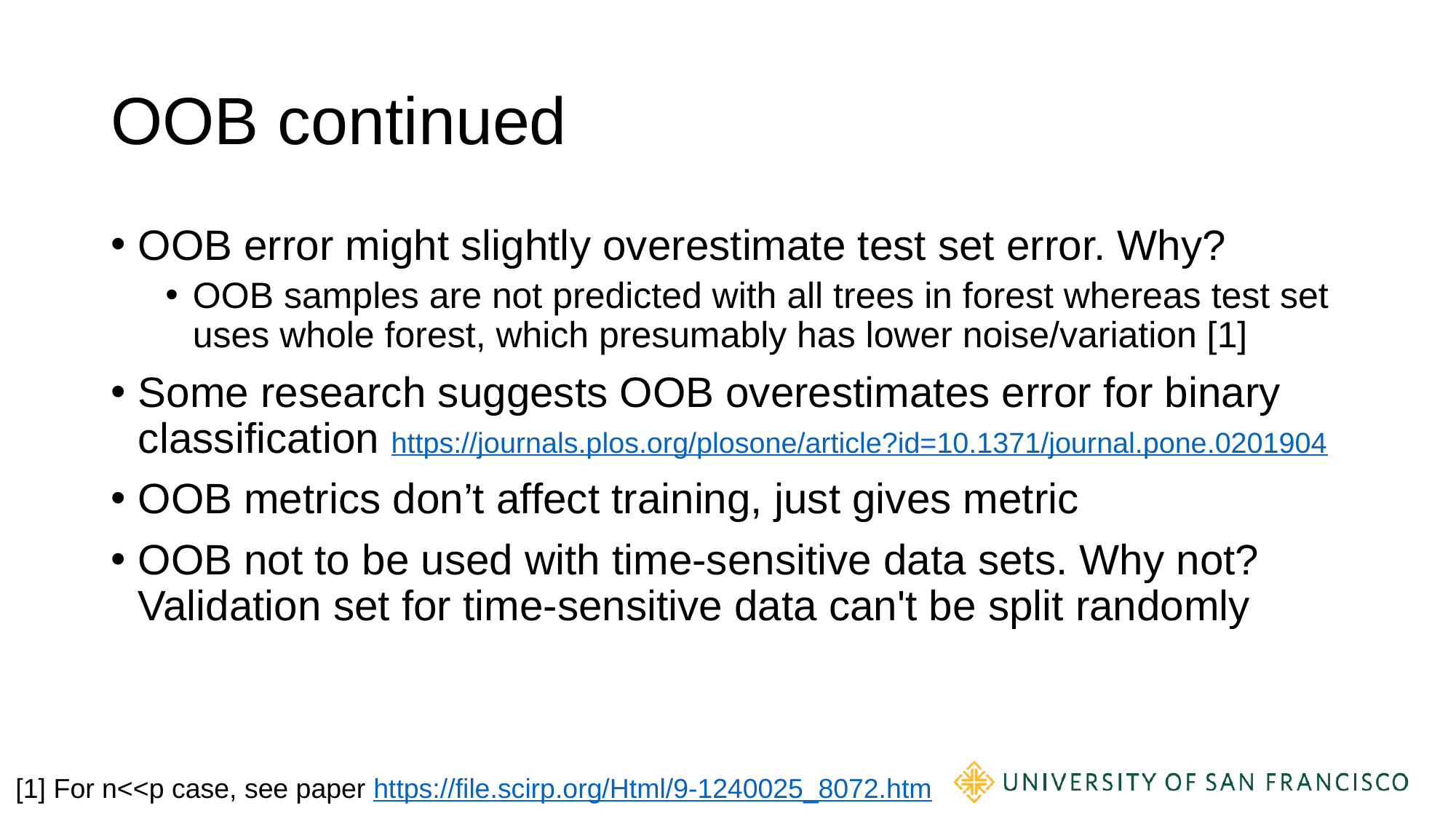

# OOB continued
OOB error might slightly overestimate test set error. Why?
OOB samples are not predicted with all trees in forest whereas test set uses whole forest, which presumably has lower noise/variation [1]
Some research suggests OOB overestimates error for binary classification https://journals.plos.org/plosone/article?id=10.1371/journal.pone.0201904
OOB metrics don’t affect training, just gives metric
OOB not to be used with time-sensitive data sets. Why not?
Validation set for time-sensitive data can't be split randomly
[1] For n<<p case, see paper https://file.scirp.org/Html/9-1240025_8072.htm